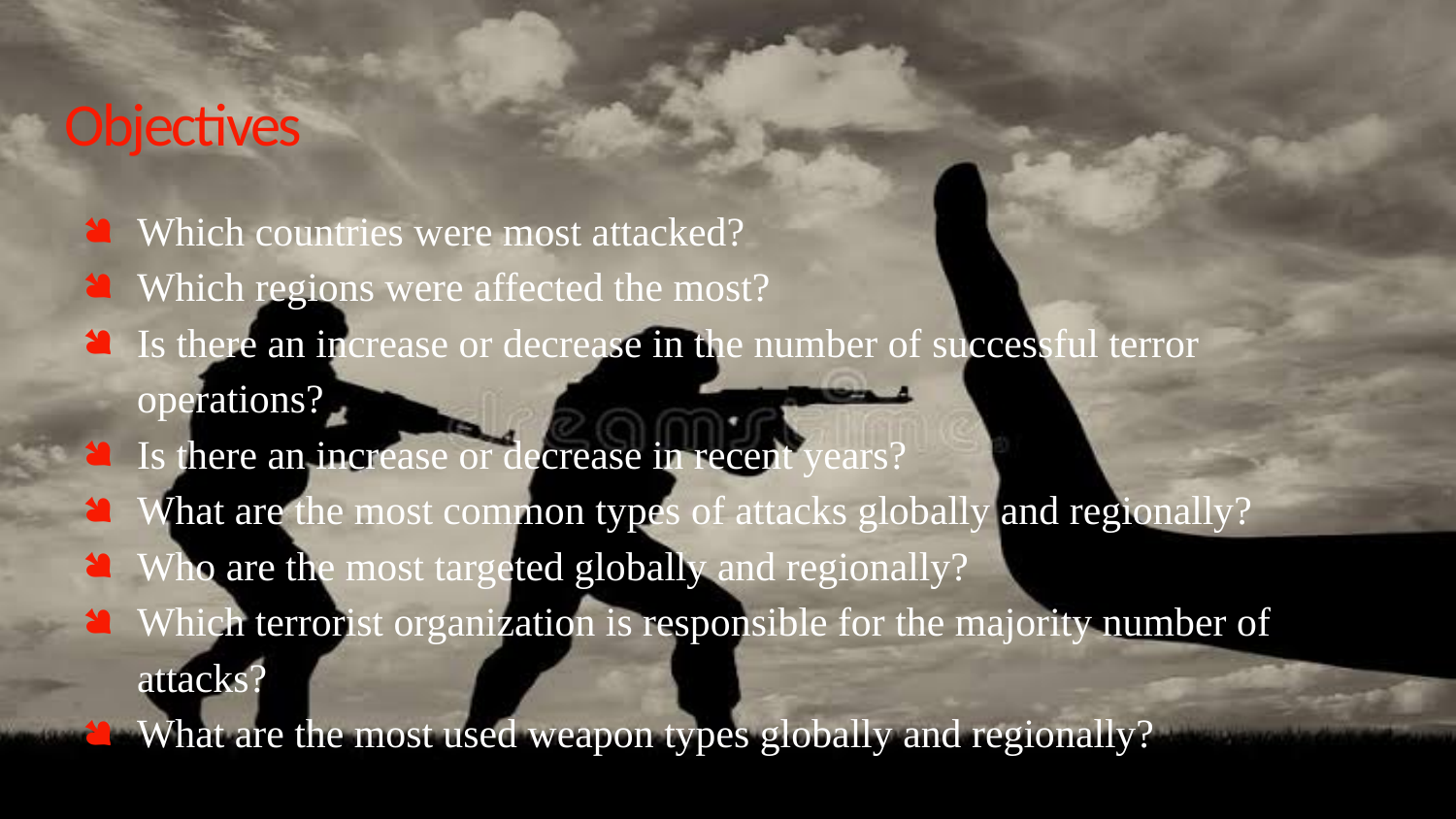

# Objectives
Which countries were most attacked?
Which regions were affected the most?
Is there an increase or decrease in the number of successful terror operations?
Is there an increase or decrease in recent years?
What are the most common types of attacks globally and regionally?
Who are the most targeted globally and regionally?
Which terrorist organization is responsible for the majority number of attacks?
What are the most used weapon types globally and regionally?